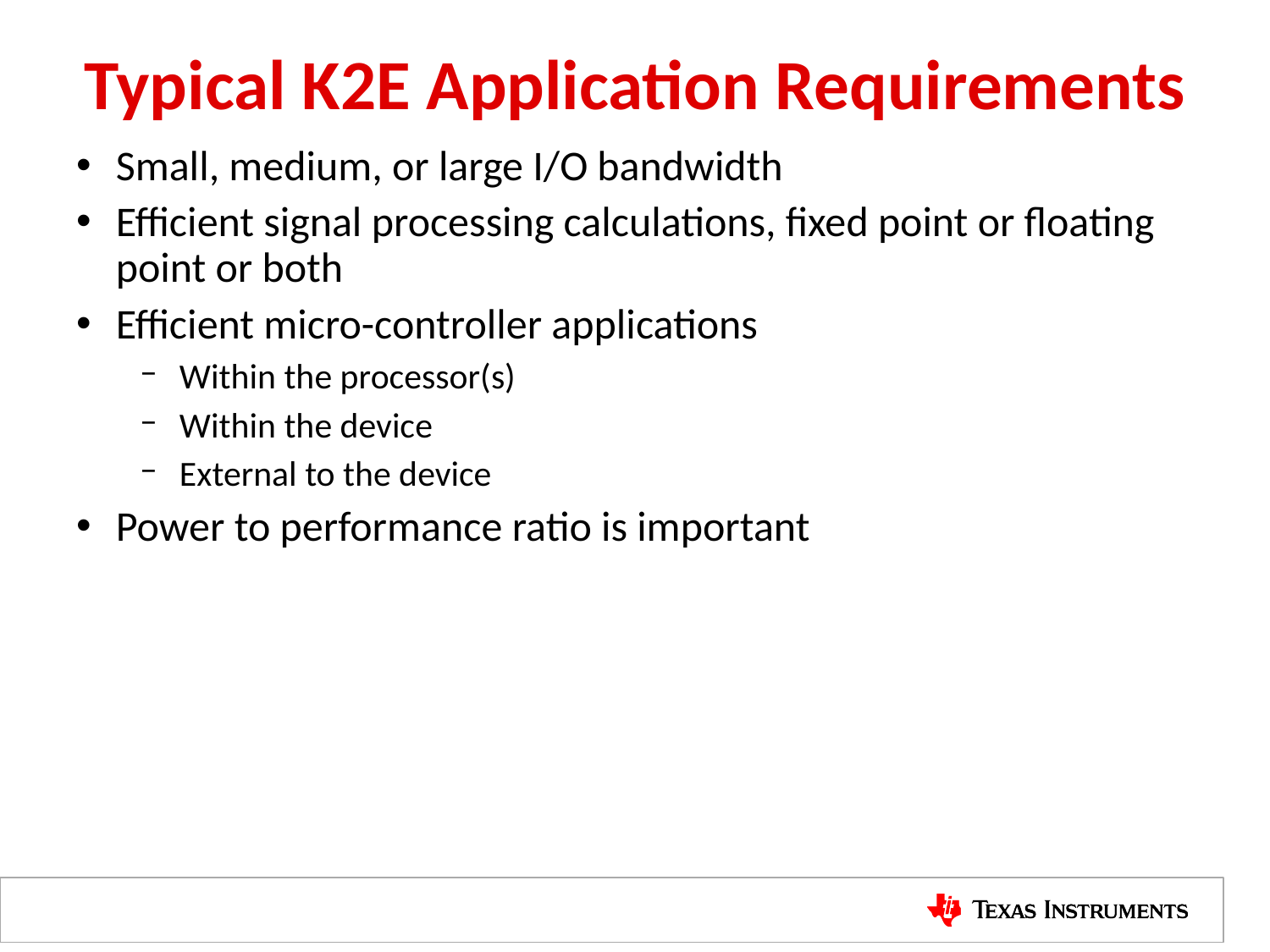

# Typical K2E Application Requirements
Small, medium, or large I/O bandwidth
Efficient signal processing calculations, fixed point or floating point or both
Efficient micro-controller applications
Within the processor(s)
Within the device
External to the device
Power to performance ratio is important